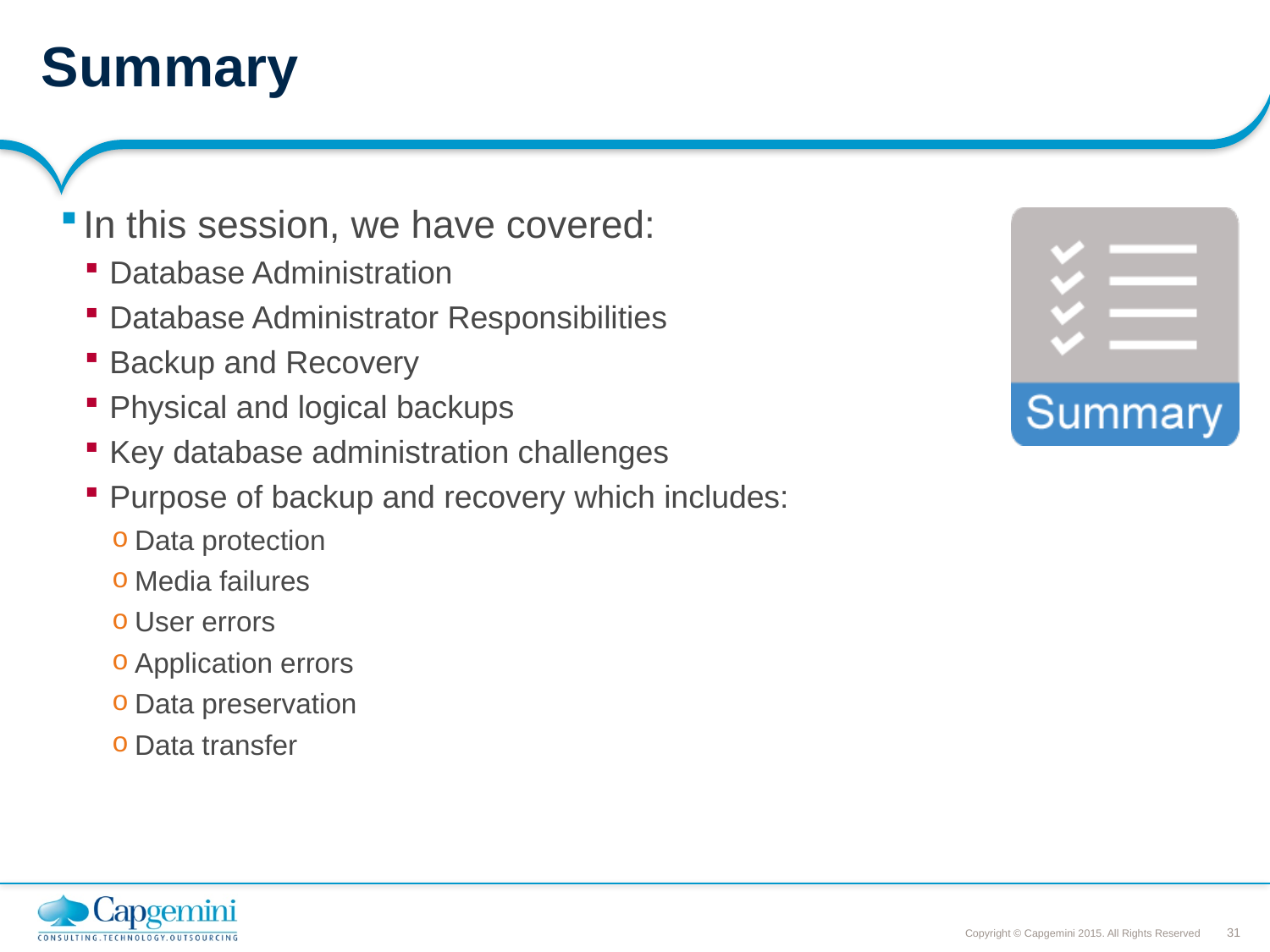

# Summary
In this session, we have covered:
Database Administration
Database Administrator Responsibilities
Backup and Recovery
Physical and logical backups
Key database administration challenges
Purpose of backup and recovery which includes:
Data protection
Media failures
User errors
Application errors
Data preservation
Data transfer